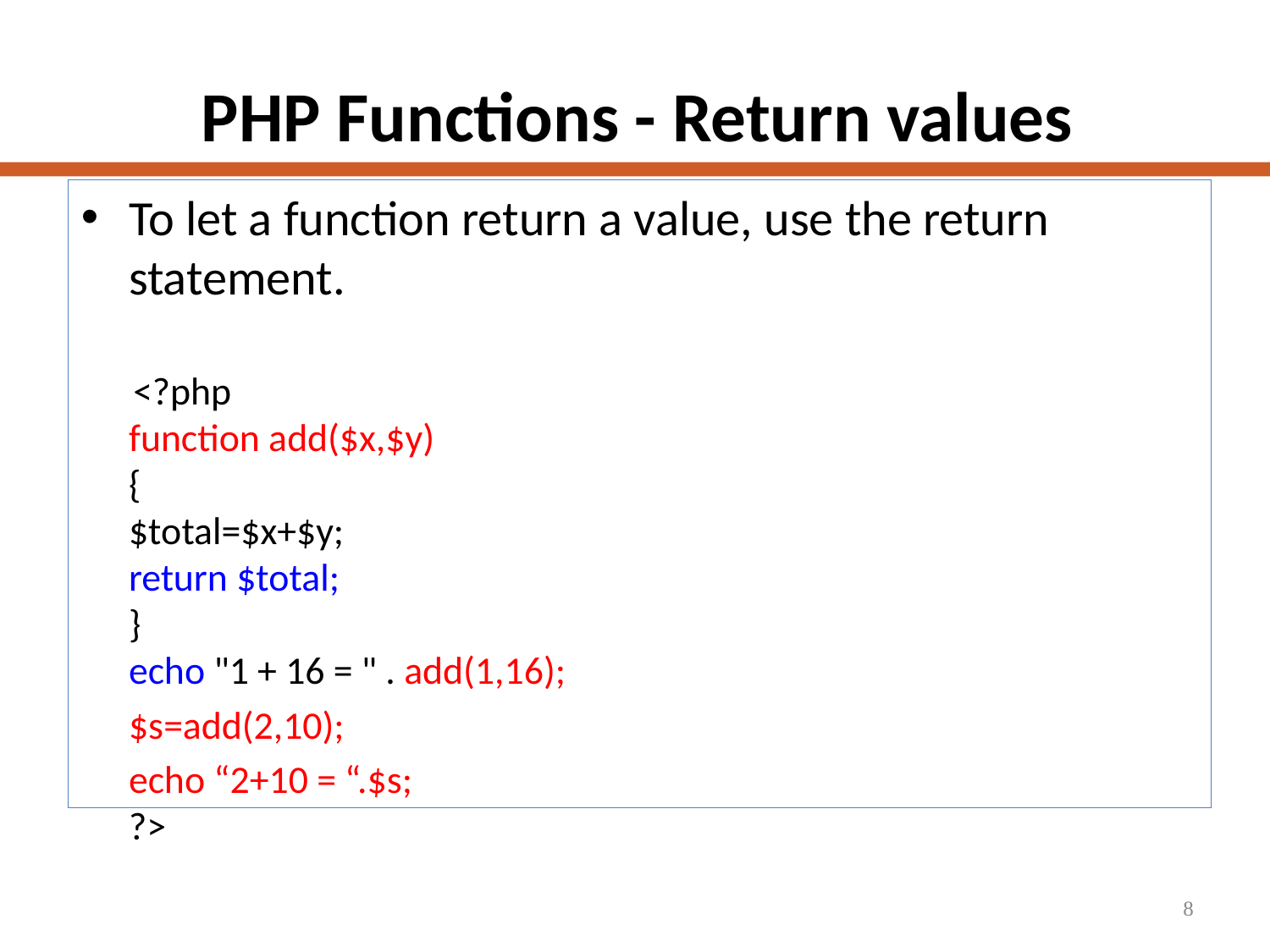

# PHP Functions - Return values
To let a function return a value, use the return statement.

      <?php
function add($x,$y)
{
$total=$x+$y;
return $total;
}
echo "1 + 16 = " . add(1,16);
	$s=add(2,10);
	echo “2+10 = “.$s;
?>
8